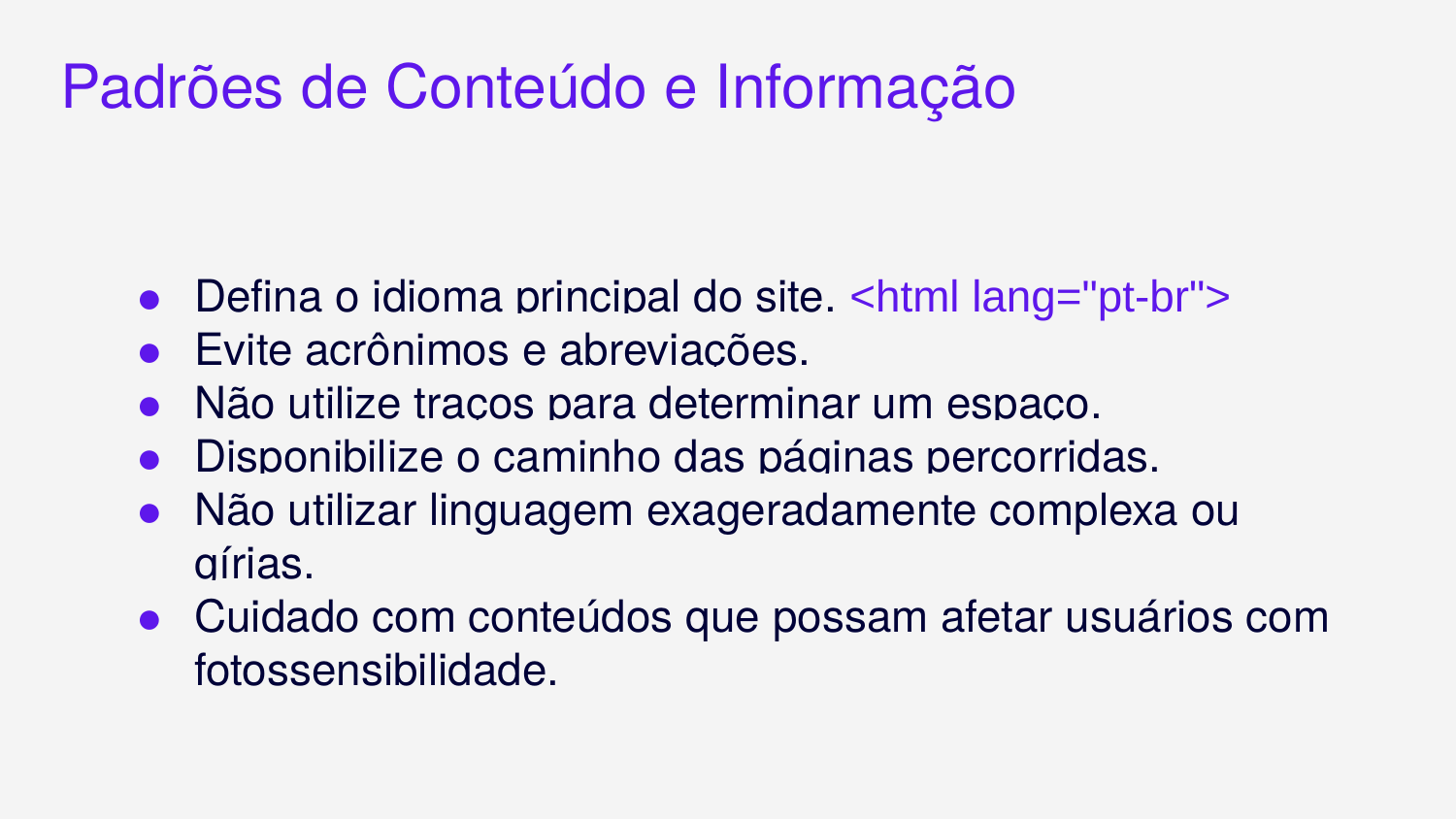

Padrões de Conteúdo e Informação
Defina o idioma principal do site. <html lang="pt-br">
Evite acrônimos e abreviações.
Não utilize traços para determinar um espaço.
Disponibilize o caminho das páginas percorridas.
Não utilizar linguagem exageradamente complexa ou gírias.
Cuidado com conteúdos que possam afetar usuários com fotossensibilidade.